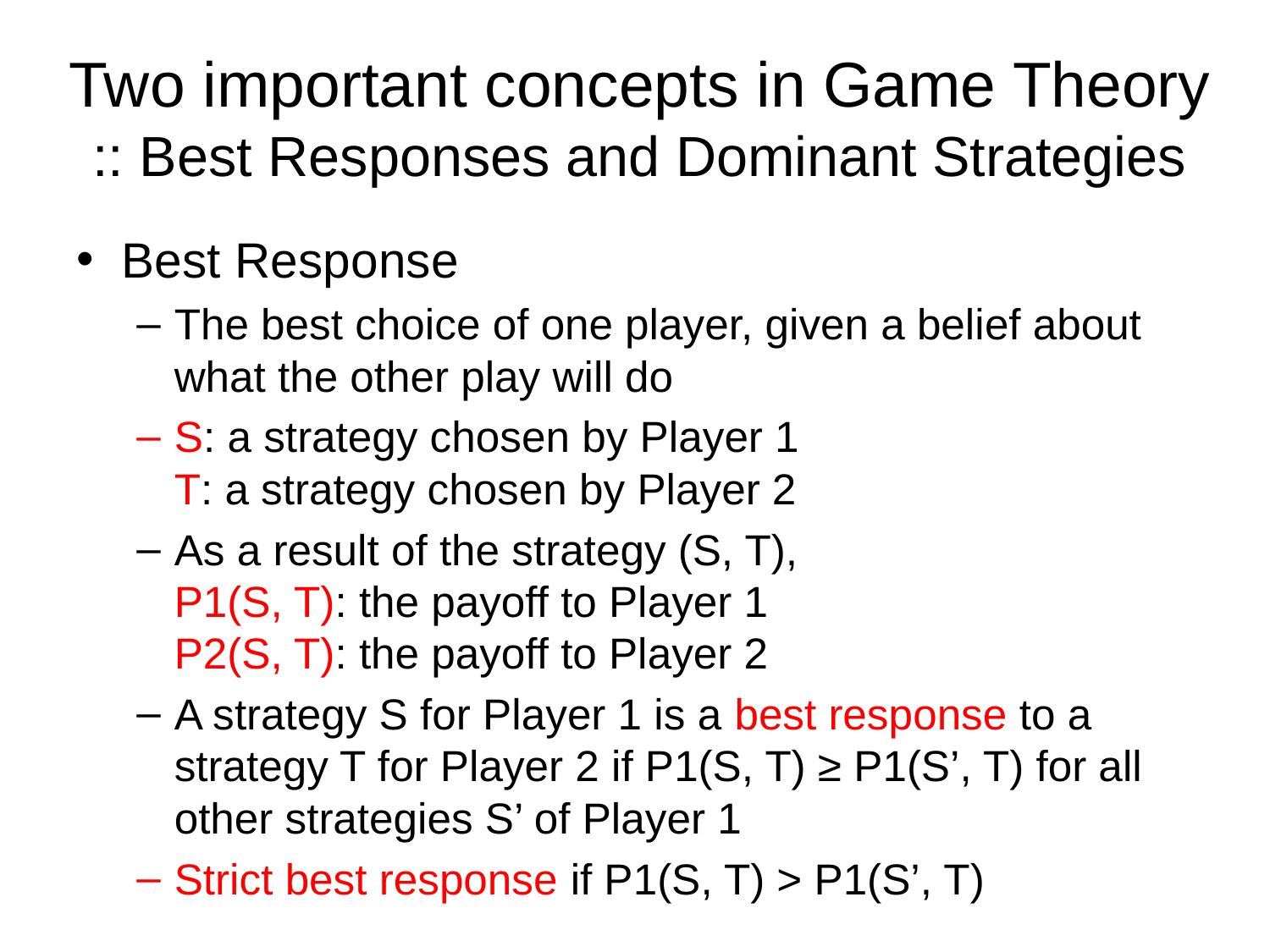

# Two important concepts in Game Theory :: Best Responses and Dominant Strategies
Best Response
The best choice of one player, given a belief about what the other play will do
S: a strategy chosen by Player 1
T: a strategy chosen by Player 2
As a result of the strategy (S, T),
P1(S, T): the payoff to Player 1
P2(S, T): the payoff to Player 2
A strategy S for Player 1 is a best response to a strategy T for Player 2 if P1(S, T) ≥ P1(S’, T) for all other strategies S’ of Player 1
Strict best response if P1(S, T) > P1(S’, T)